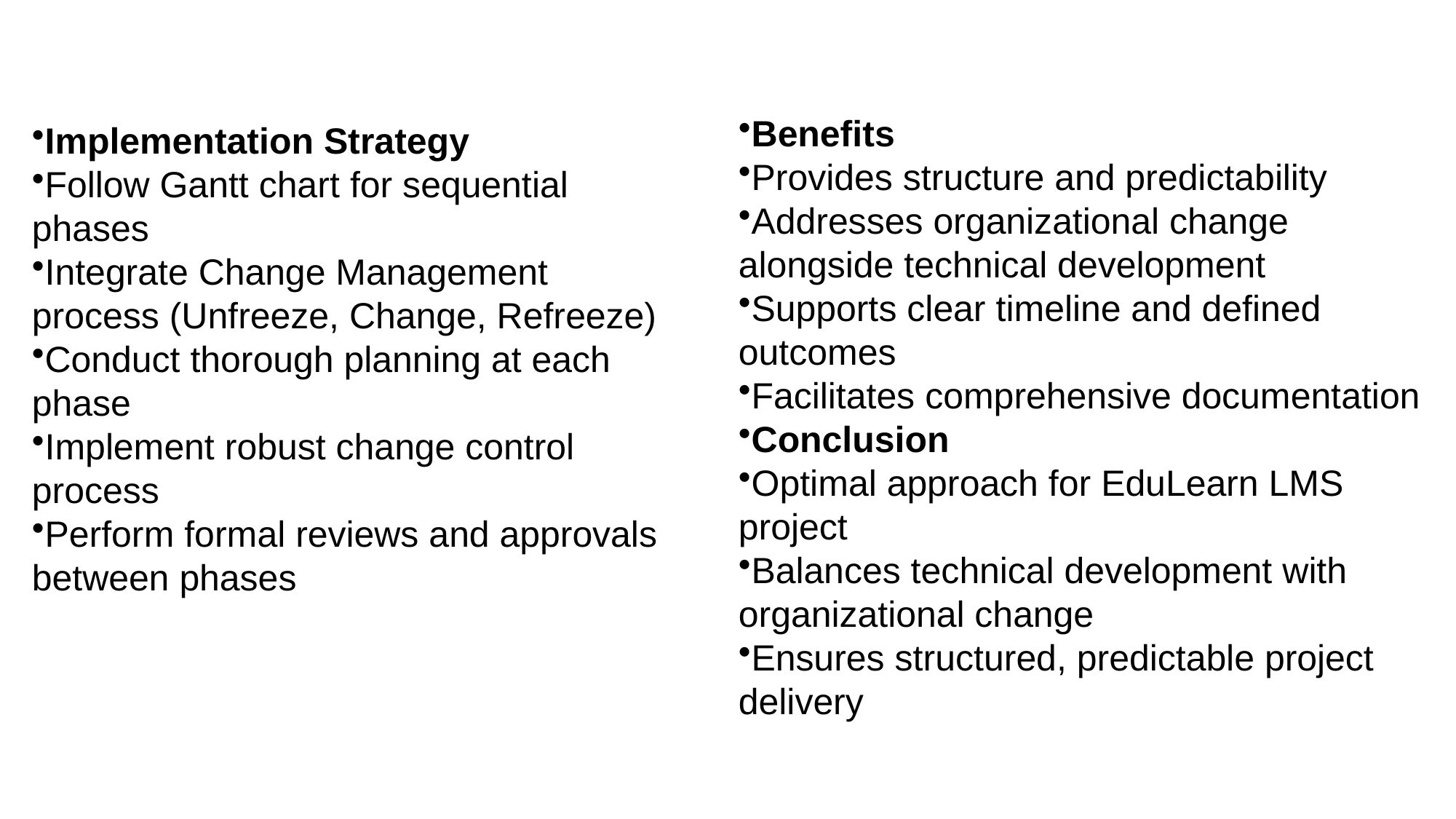

#

Implementation Strategy
Follow Gantt chart for sequential phases
Integrate Change Management process (Unfreeze, Change, Refreeze)
Conduct thorough planning at each phase
Implement robust change control process
Perform formal reviews and approvals between phases

Benefits
Provides structure and predictability
Addresses organizational change alongside technical development
Supports clear timeline and defined outcomes
Facilitates comprehensive documentation
Conclusion
Optimal approach for EduLearn LMS project
Balances technical development with organizational change
Ensures structured, predictable project delivery